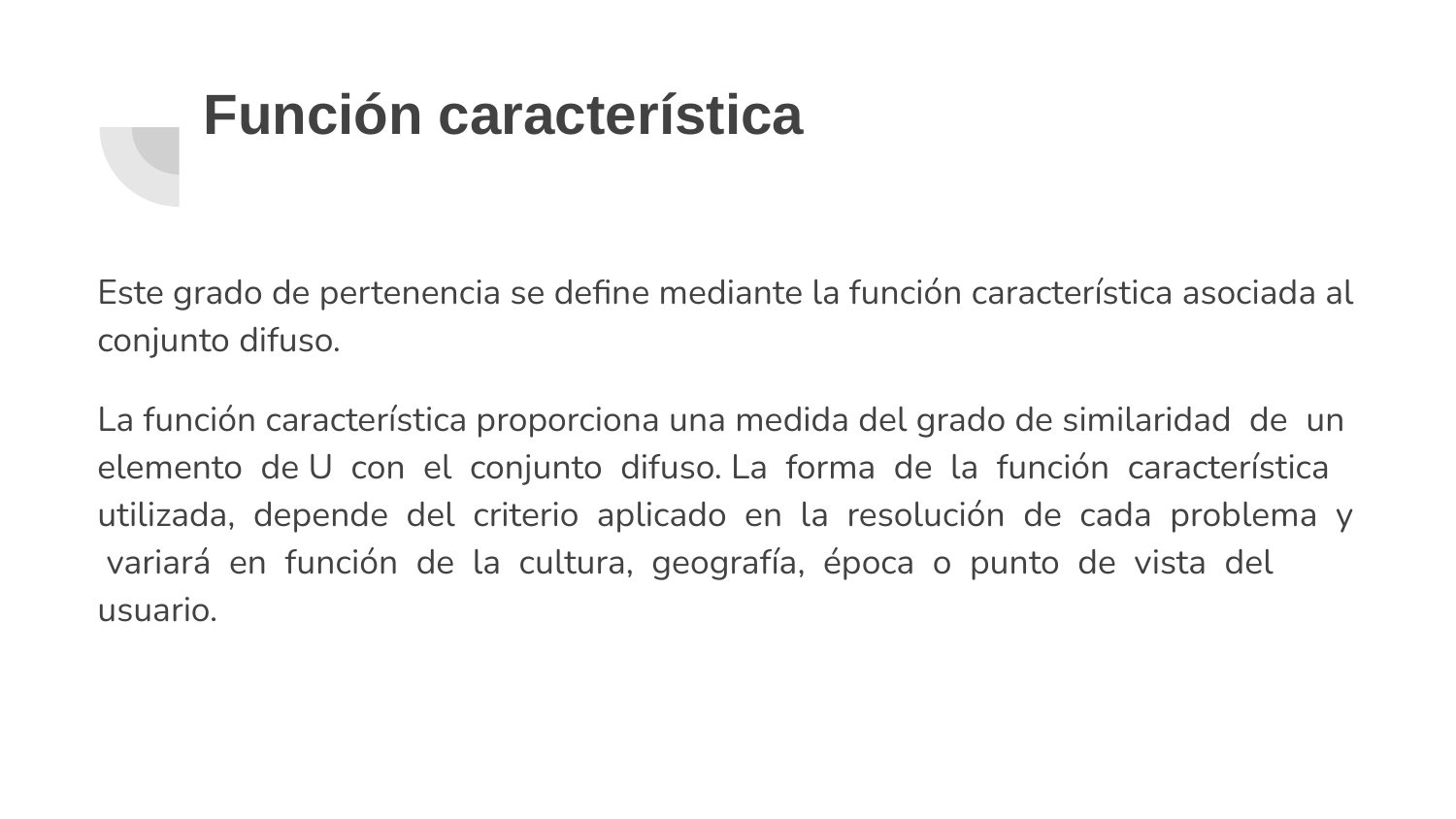

Función característica
Este grado de pertenencia se define mediante la función característica asociada al conjunto difuso.
La función característica proporciona una medida del grado de similaridad  de  un  elemento  de U  con  el  conjunto  difuso. La  forma  de  la  función  característica  utilizada,  depende  del  criterio  aplicado  en  la  resolución  de  cada  problema  y  variará  en  función  de  la  cultura,  geografía,  época  o  punto  de  vista  del  usuario.